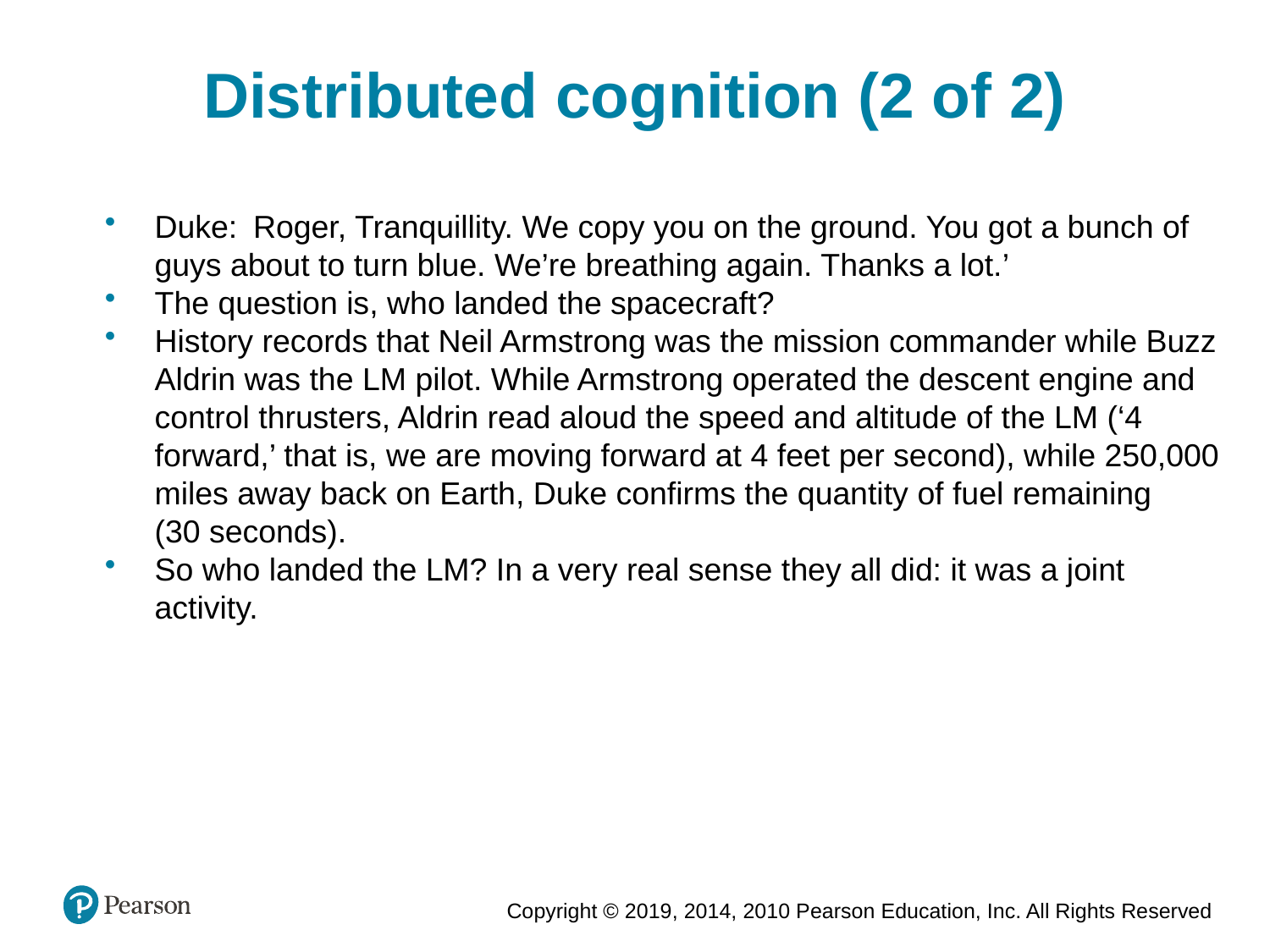

Distributed cognition (2 of 2)
Duke: Roger, Tranquillity. We copy you on the ground. You got a bunch of guys about to turn blue. We’re breathing again. Thanks a lot.’
The question is, who landed the spacecraft?
History records that Neil Armstrong was the mission commander while Buzz Aldrin was the LM pilot. While Armstrong operated the descent engine and control thrusters, Aldrin read aloud the speed and altitude of the LM (‘4 forward,’ that is, we are moving forward at 4 feet per second), while 250,000 miles away back on Earth, Duke confirms the quantity of fuel remaining (30 seconds).
So who landed the LM? In a very real sense they all did: it was a joint activity.